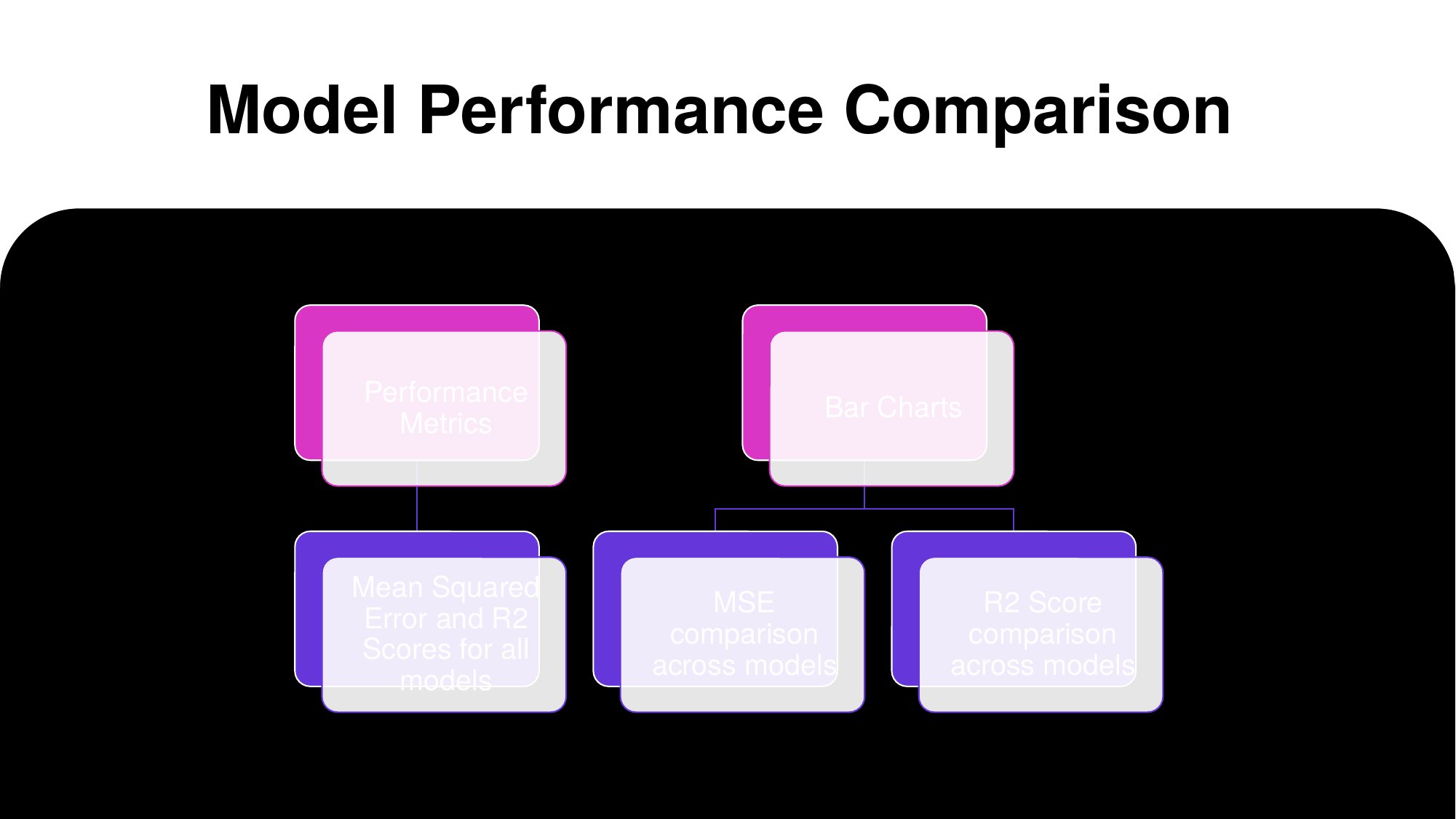

# Model Performance Comparison
Performance Metrics
Mean Squared Error and R2 Scores for all models
Bar Charts
MSE comparison across models
R2 Score comparison across models